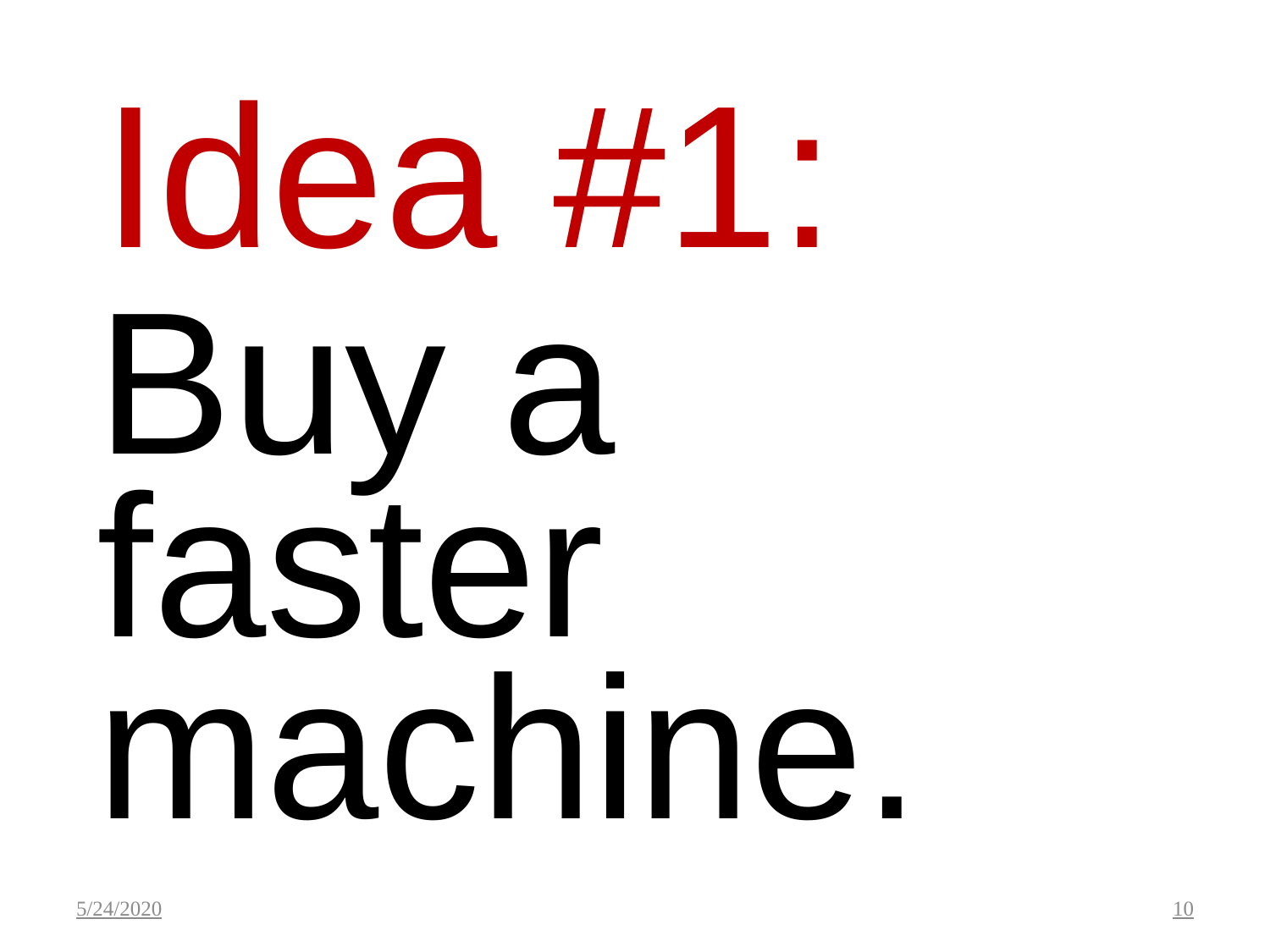

Idea #1:
Buy a faster machine.
5/24/2020
10